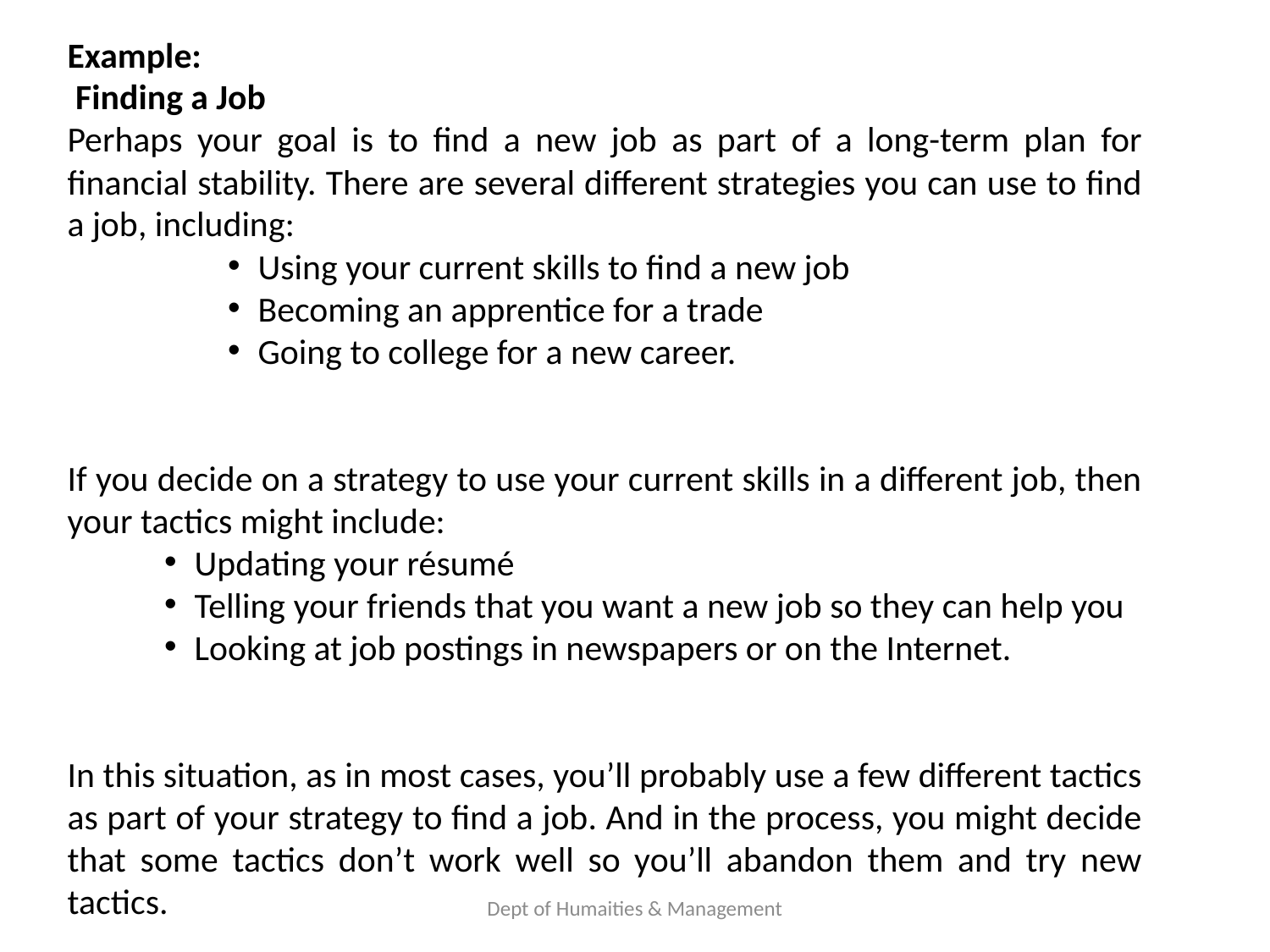

Example:
 Finding a Job
Perhaps your goal is to find a new job as part of a long-term plan for financial stability. There are several different strategies you can use to find a job, including:
Using your current skills to find a new job
Becoming an apprentice for a trade
Going to college for a new career.

If you decide on a strategy to use your current skills in a different job, then your tactics might include:
Updating your résumé
Telling your friends that you want a new job so they can help you
Looking at job postings in newspapers or on the Internet.

In this situation, as in most cases, you’ll probably use a few different tactics as part of your strategy to find a job. And in the process, you might decide that some tactics don’t work well so you’ll abandon them and try new tactics.
Dept of Humaities & Management